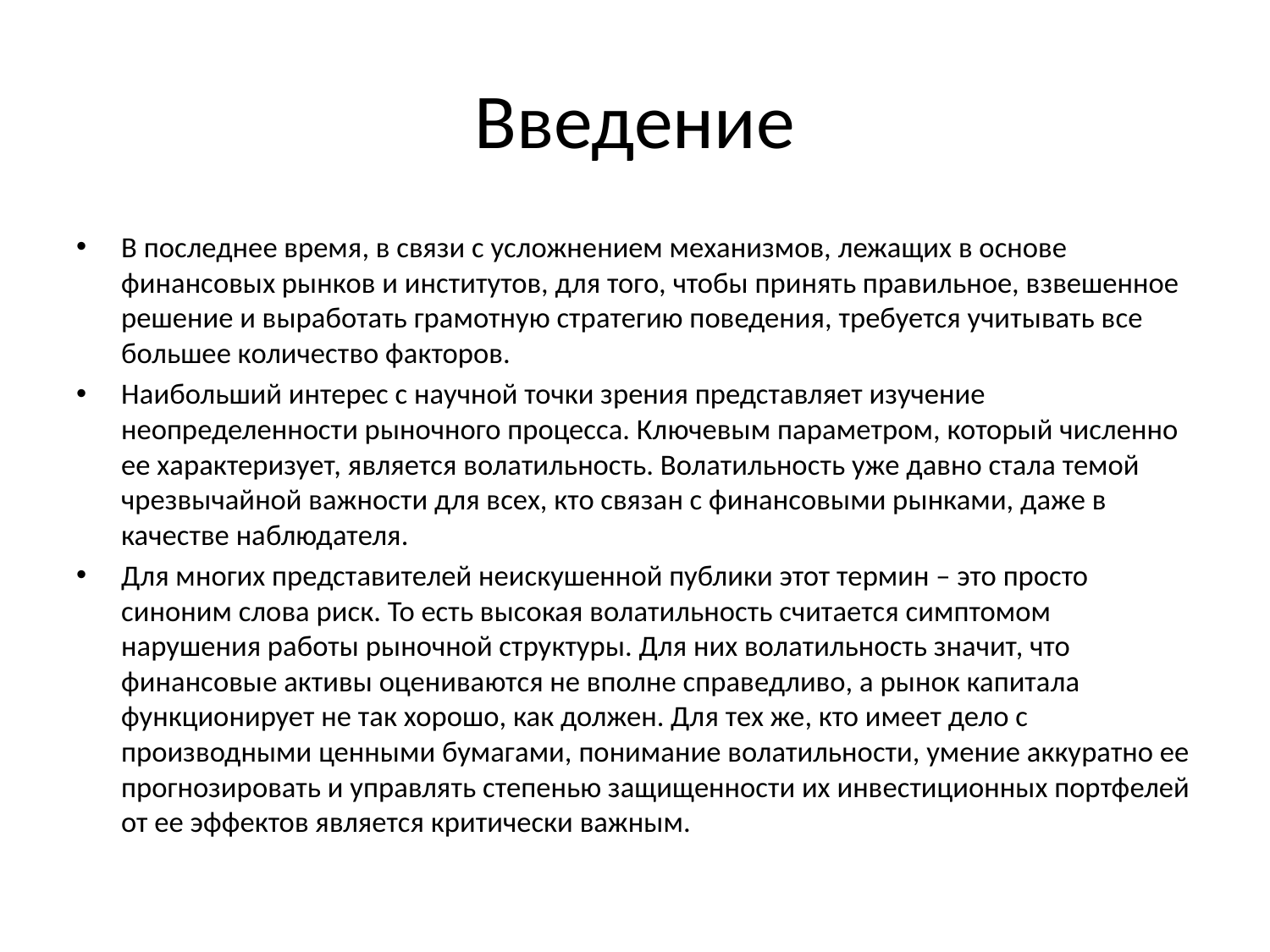

# Введение
В последнее время, в связи с усложнением механизмов, лежащих в основе финансовых рынков и институтов, для того, чтобы принять правильное, взвешенное решение и выработать грамотную стратегию поведения, требуется учитывать все большее количество факторов.
Наибольший интерес с научной точки зрения представляет изучение неопределенности рыночного процесса. Ключевым параметром, который численно ее характеризует, является волатильность. Волатильность уже давно стала темой чрезвычайной важности для всех, кто связан с финансовыми рынками, даже в качестве наблюдателя.
Для многих представителей неискушенной публики этот термин – это просто синоним слова риск. То есть высокая волатильность считается симптомом нарушения работы рыночной структуры. Для них волатильность значит, что финансовые активы оцениваются не вполне справедливо, а рынок капитала функционирует не так хорошо, как должен. Для тех же, кто имеет дело с производными ценными бумагами, понимание волатильности, умение аккуратно ее прогнозировать и управлять степенью защищенности их инвестиционных портфелей от ее эффектов является критически важным.